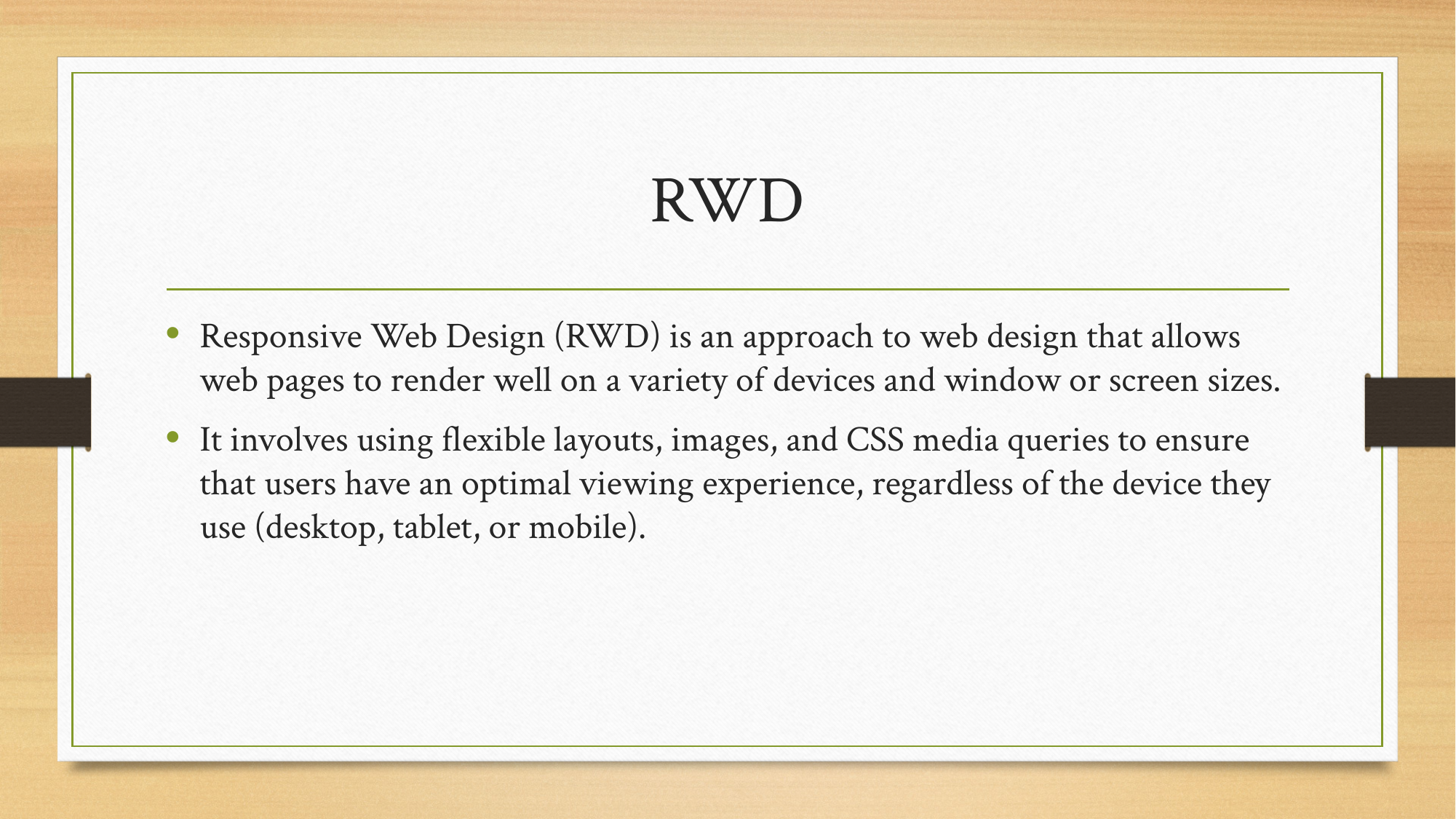

# RWD
Responsive Web Design (RWD) is an approach to web design that allows web pages to render well on a variety of devices and window or screen sizes.
It involves using flexible layouts, images, and CSS media queries to ensure that users have an optimal viewing experience, regardless of the device they use (desktop, tablet, or mobile).